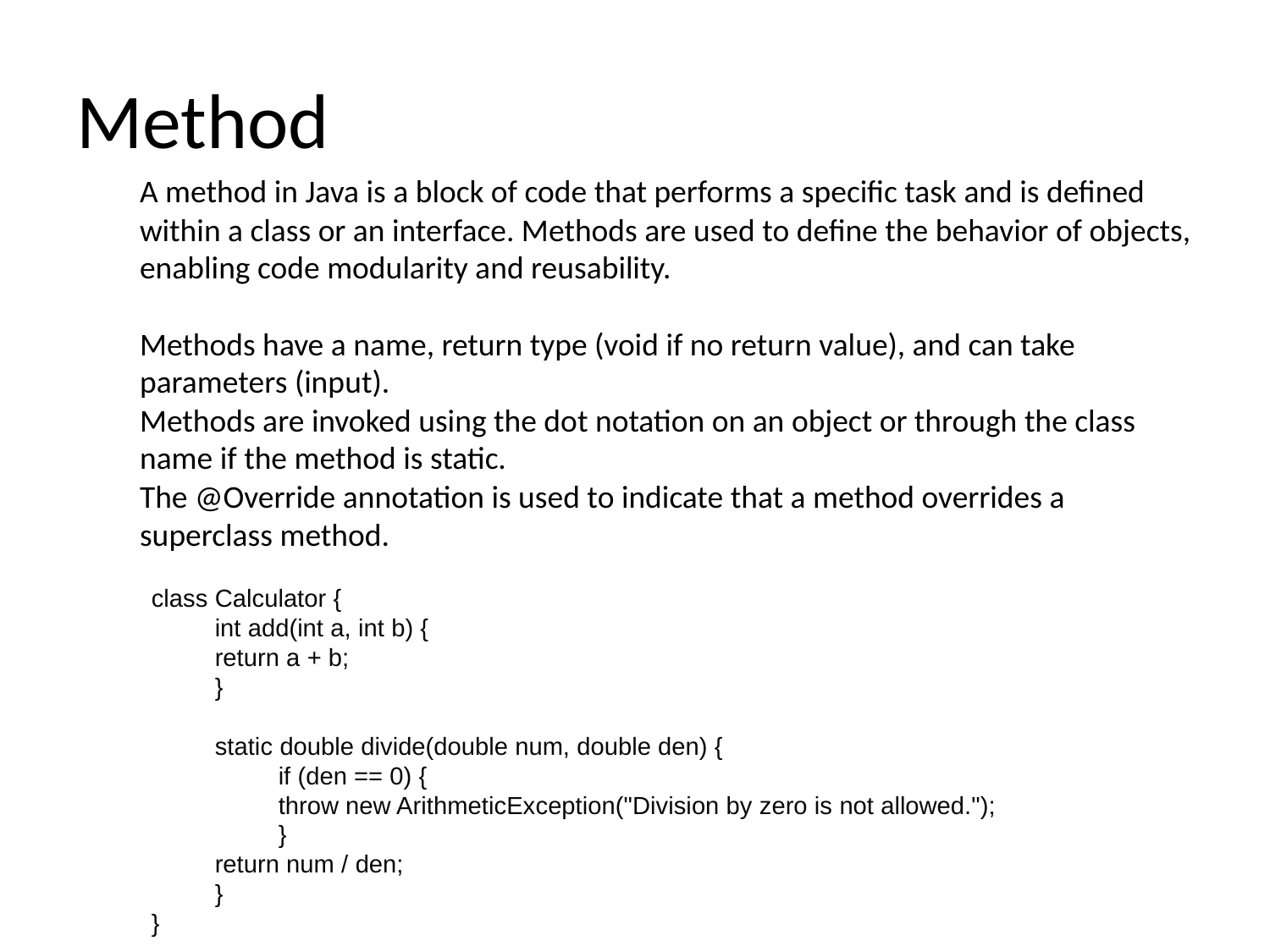

# Method
A method in Java is a block of code that performs a specific task and is defined within a class or an interface. Methods are used to define the behavior of objects, enabling code modularity and reusability.
Methods have a name, return type (void if no return value), and can take parameters (input).
Methods are invoked using the dot notation on an object or through the class name if the method is static.
The @Override annotation is used to indicate that a method overrides a superclass method.
class Calculator {
int add(int a, int b) {
return a + b;
}

static double divide(double num, double den) {
if (den == 0) {
throw new ArithmeticException("Division by zero is not allowed.");
}
return num / den;
}
}